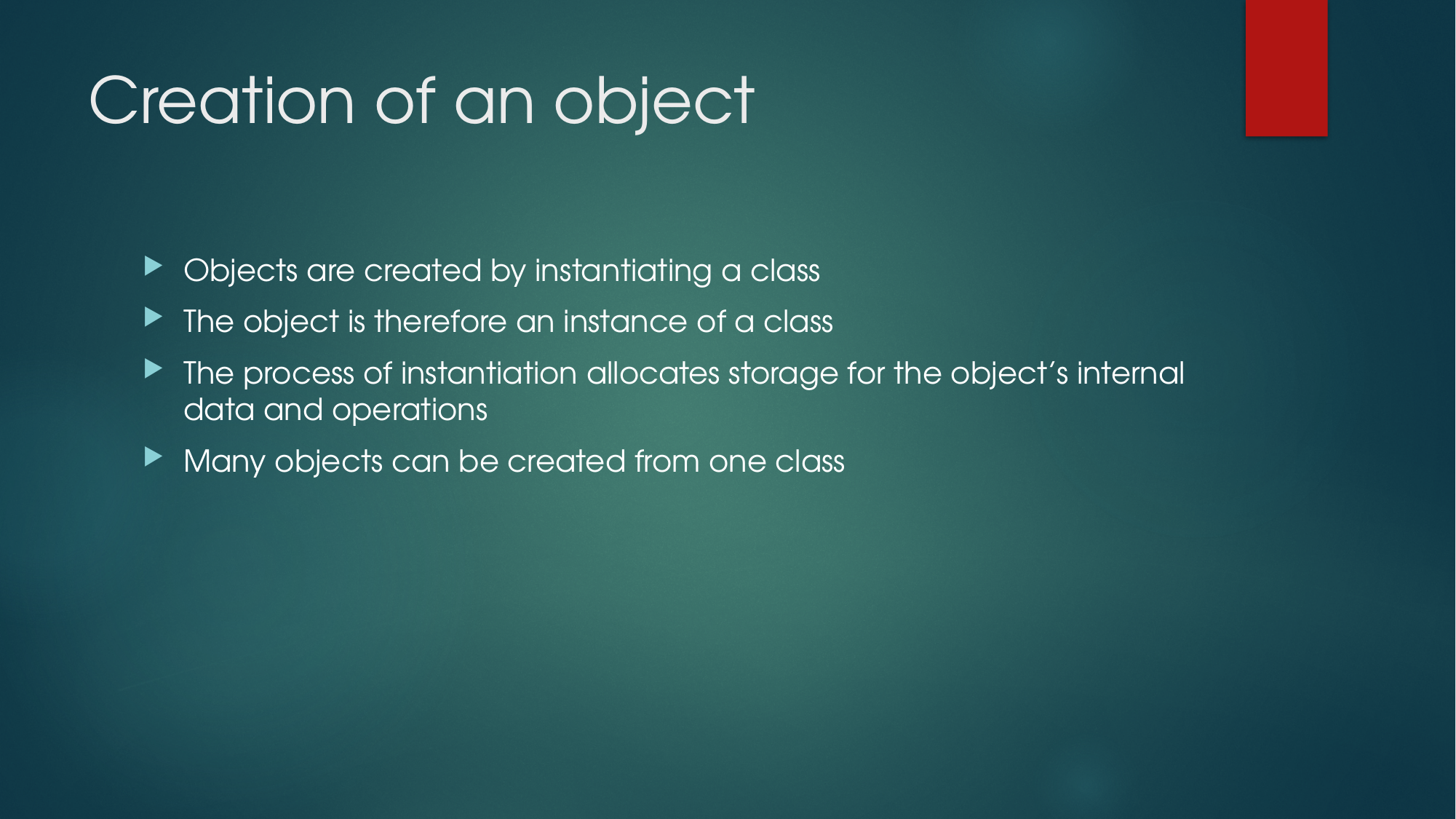

# Creation of an object
Objects are created by instantiating a class
The object is therefore an instance of a class
The process of instantiation allocates storage for the object’s internal data and operations
Many objects can be created from one class